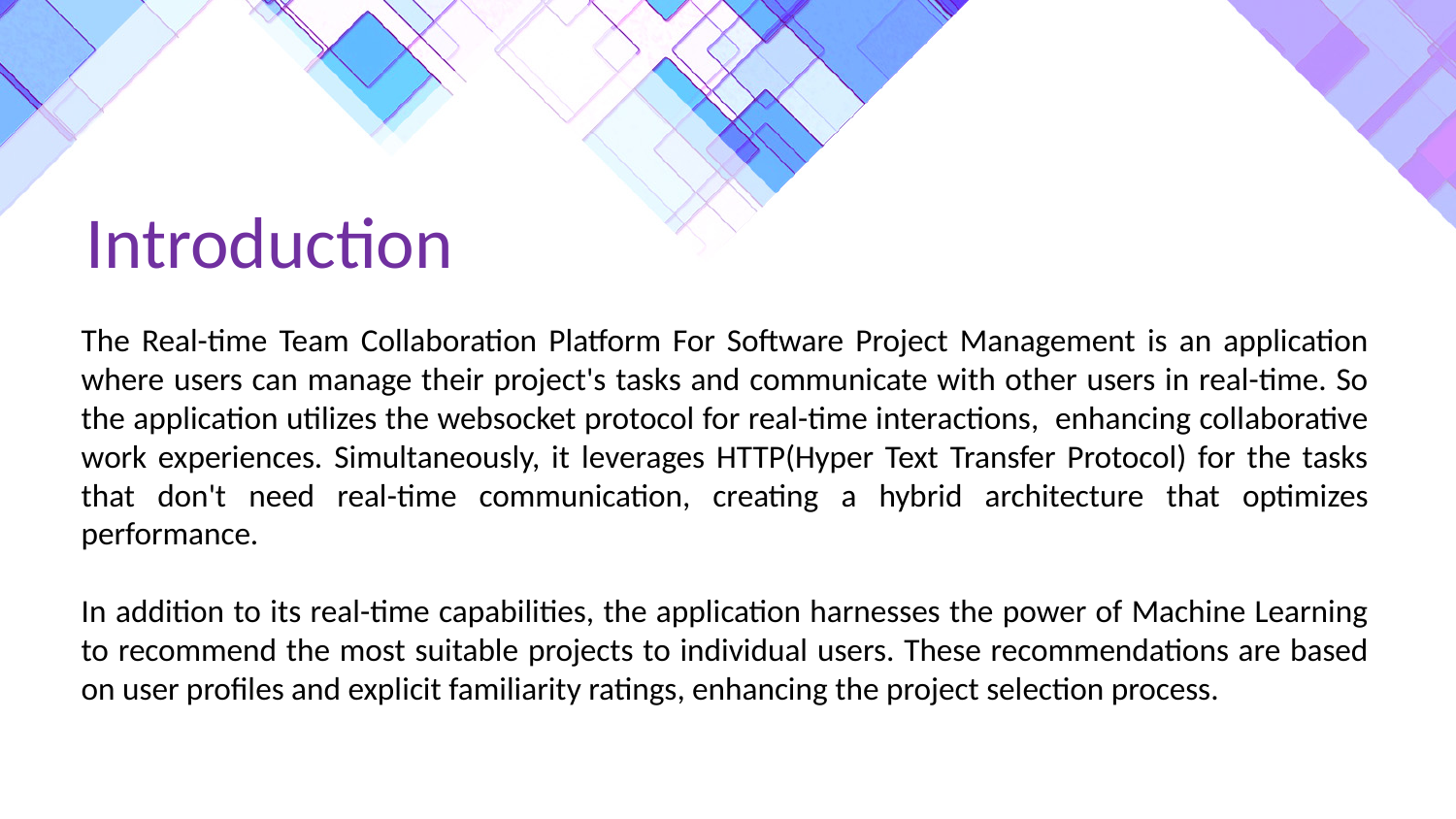

# Introduction

The Real-time Team Collaboration Platform For Software Project Management is an application where users can manage their project's tasks and communicate with other users in real-time. So the application utilizes the websocket protocol for real-time interactions,  enhancing collaborative work experiences. Simultaneously, it leverages HTTP(Hyper Text Transfer Protocol) for the tasks that don't need real-time communication, creating a hybrid architecture that optimizes performance.

In addition to its real-time capabilities, the application harnesses the power of Machine Learning to recommend the most suitable projects to individual users. These recommendations are based on user profiles and explicit familiarity ratings, enhancing the project selection process.